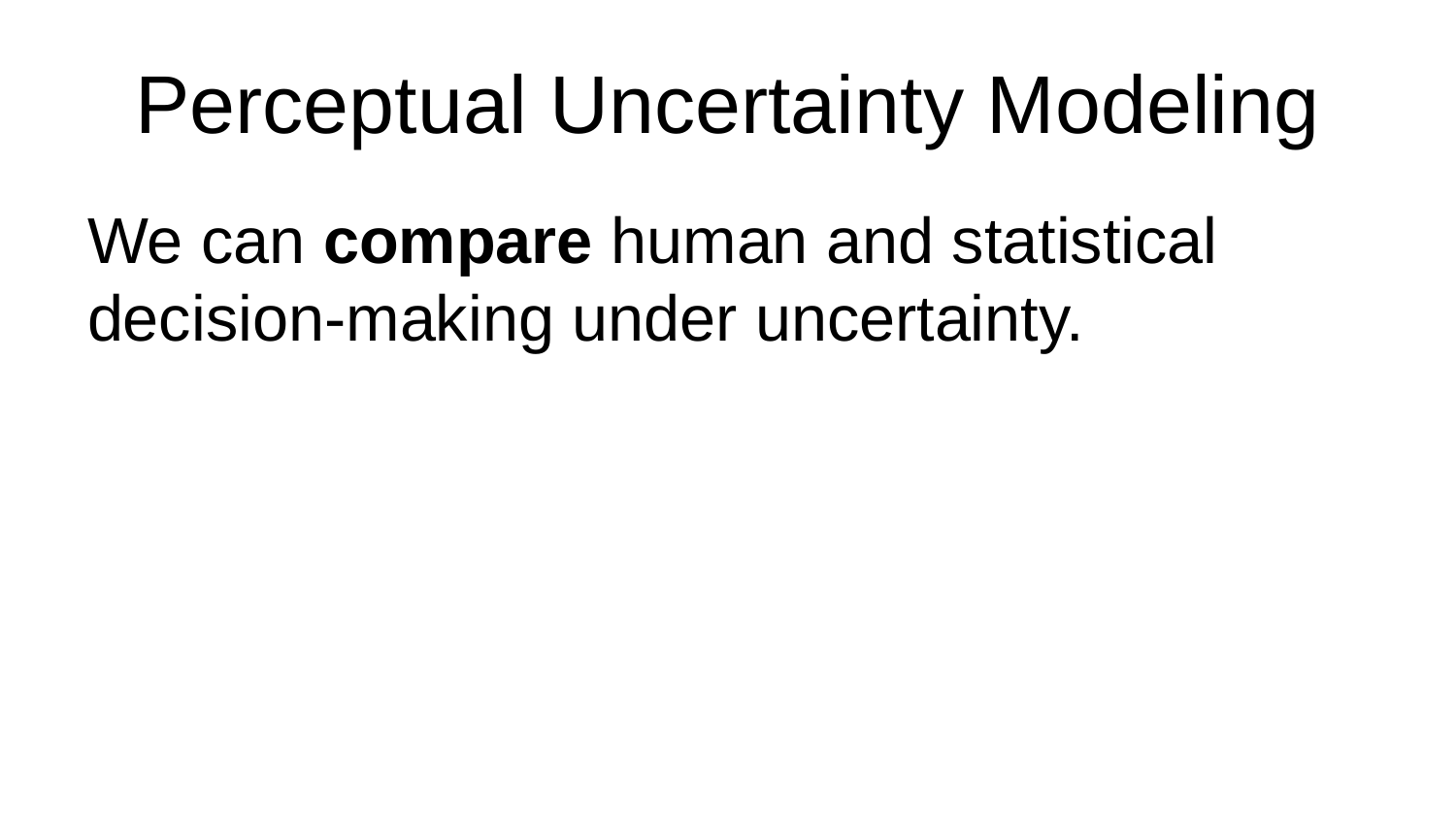

# Perceptual Uncertainty Modeling
We can compare human and statistical decision-making under uncertainty.